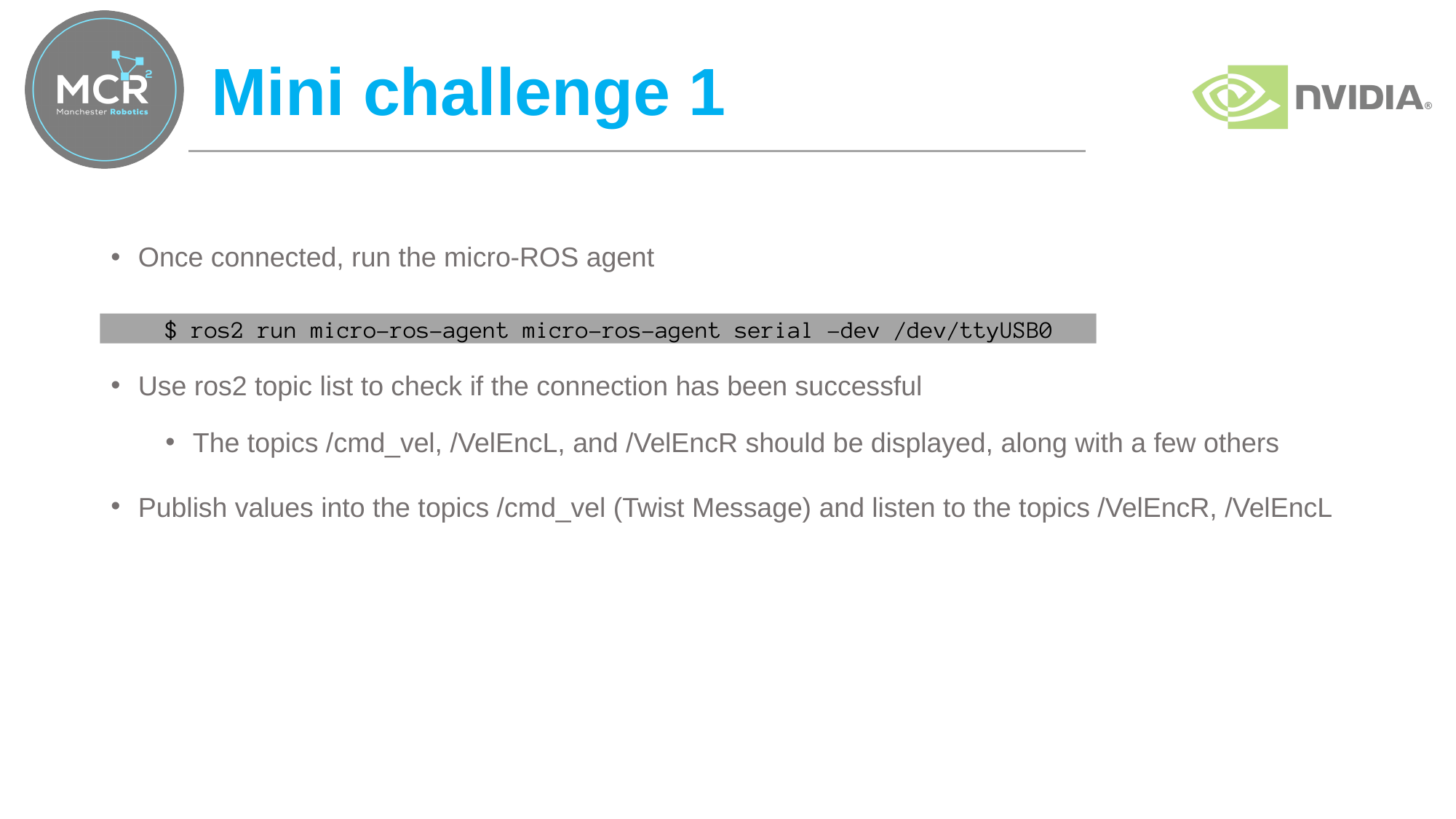

# Mini challenge 1
Once connected, run the micro-ROS agent

Use ros2 topic list to check if the connection has been successful
The topics /cmd_vel, /VelEncL, and /VelEncR should be displayed, along with a few others
Publish values into the topics /cmd_vel (Twist Message) and listen to the topics /VelEncR, /VelEncL
$ ros2 run micro-ros-agent micro-ros-agent serial –dev /dev/ttyUSB0